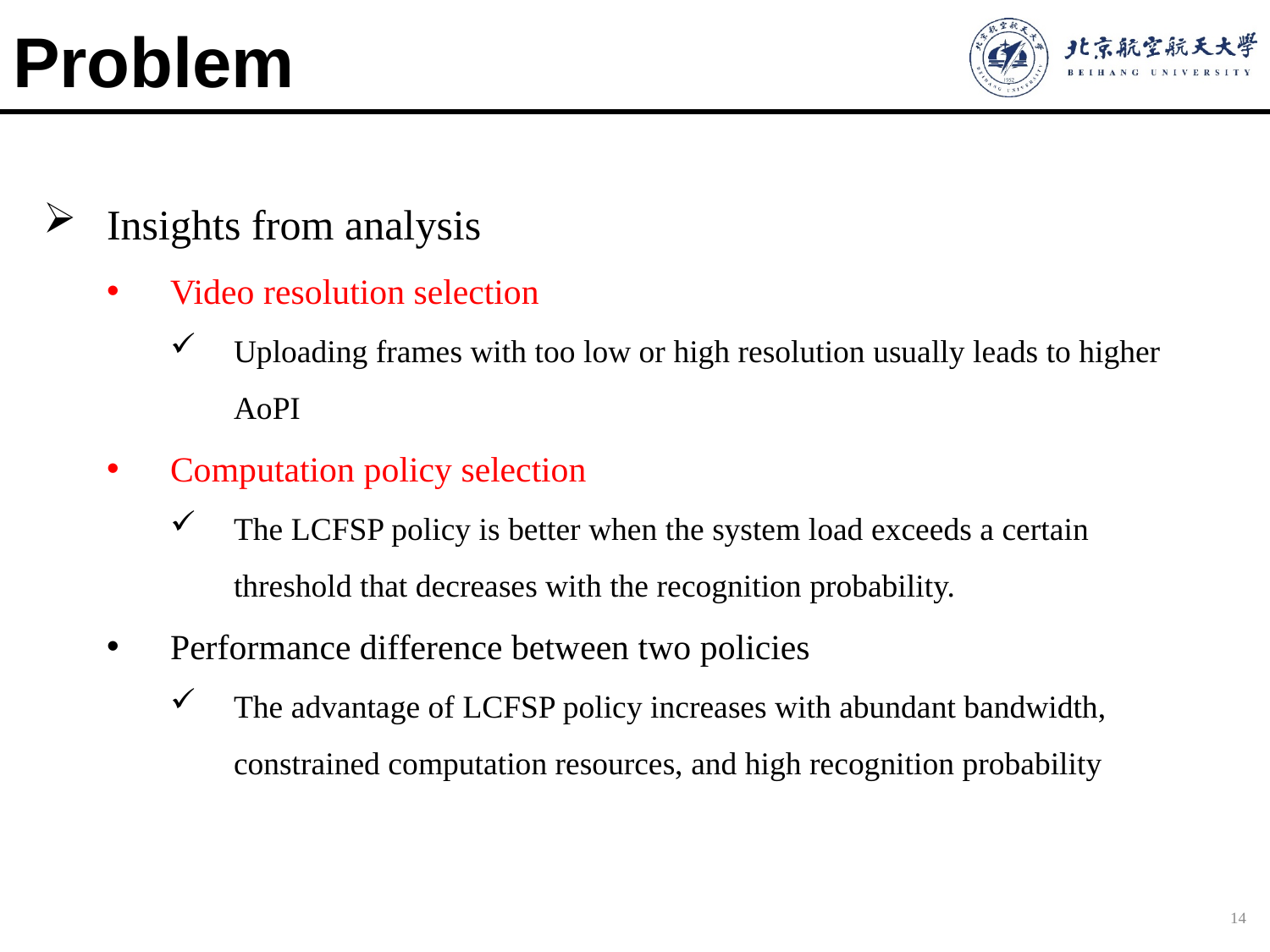

# Problem
Insights from analysis
Video resolution selection
Uploading frames with too low or high resolution usually leads to higher AoPI
Computation policy selection
The LCFSP policy is better when the system load exceeds a certain threshold that decreases with the recognition probability.
Performance difference between two policies
The advantage of LCFSP policy increases with abundant bandwidth, constrained computation resources, and high recognition probability
14